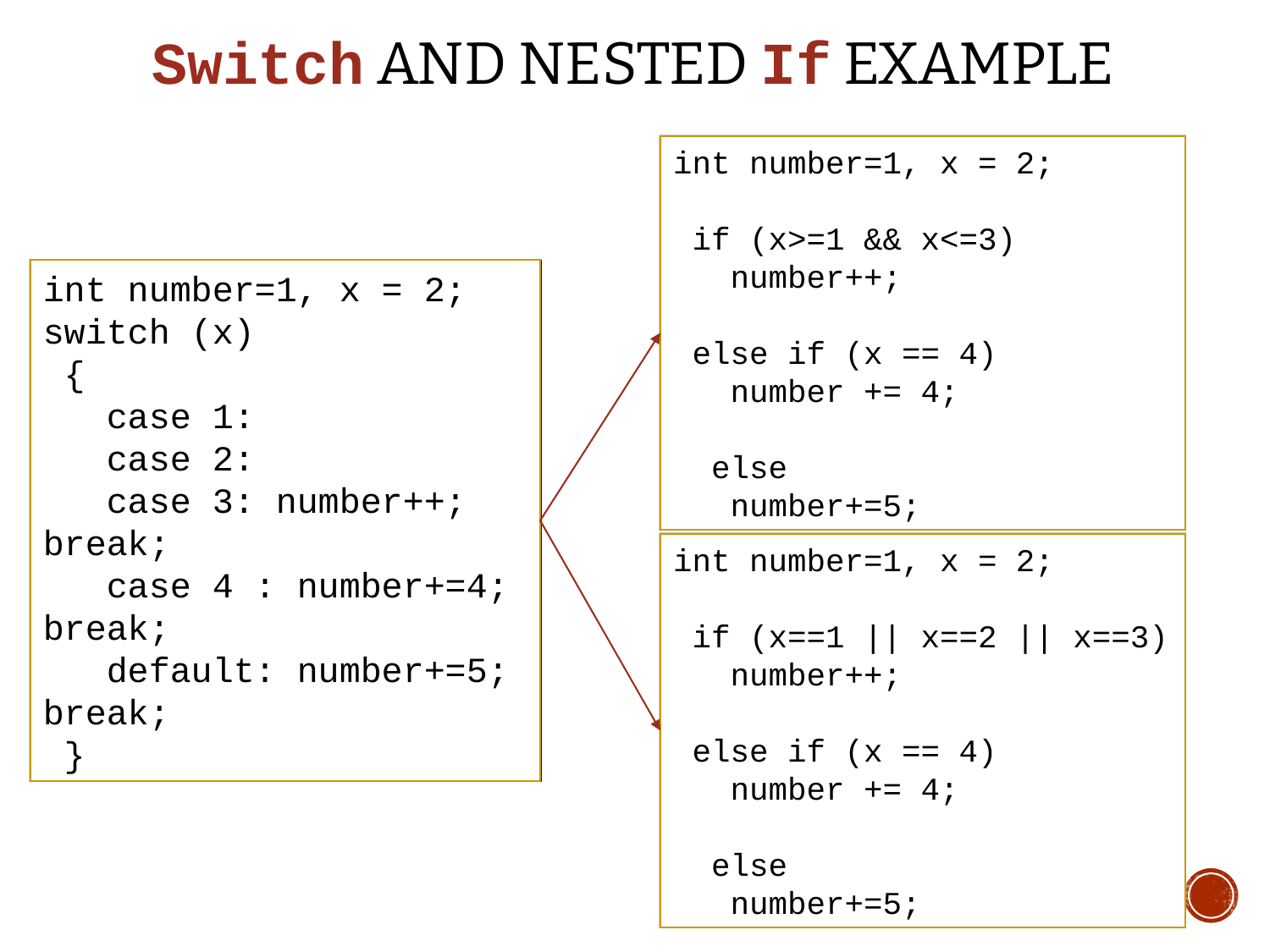

# Switch and nested If Example
int number=1, x = 2;
 if (x>=1 && x<=3)
   number++;
 else if (x == 4)
   number += 4;

  else
   number+=5;
int number=1, x = 2;
switch (x)
 {
   case 1:
   case 2:
   case 3: number++;  break;
   case 4 : number+=4; break;
   default: number+=5; break;
 }
int number=1, x = 2;
 if (x==1 || x==2 || x==3)
   number++;
 else if (x == 4)
   number += 4;

  else
   number+=5;